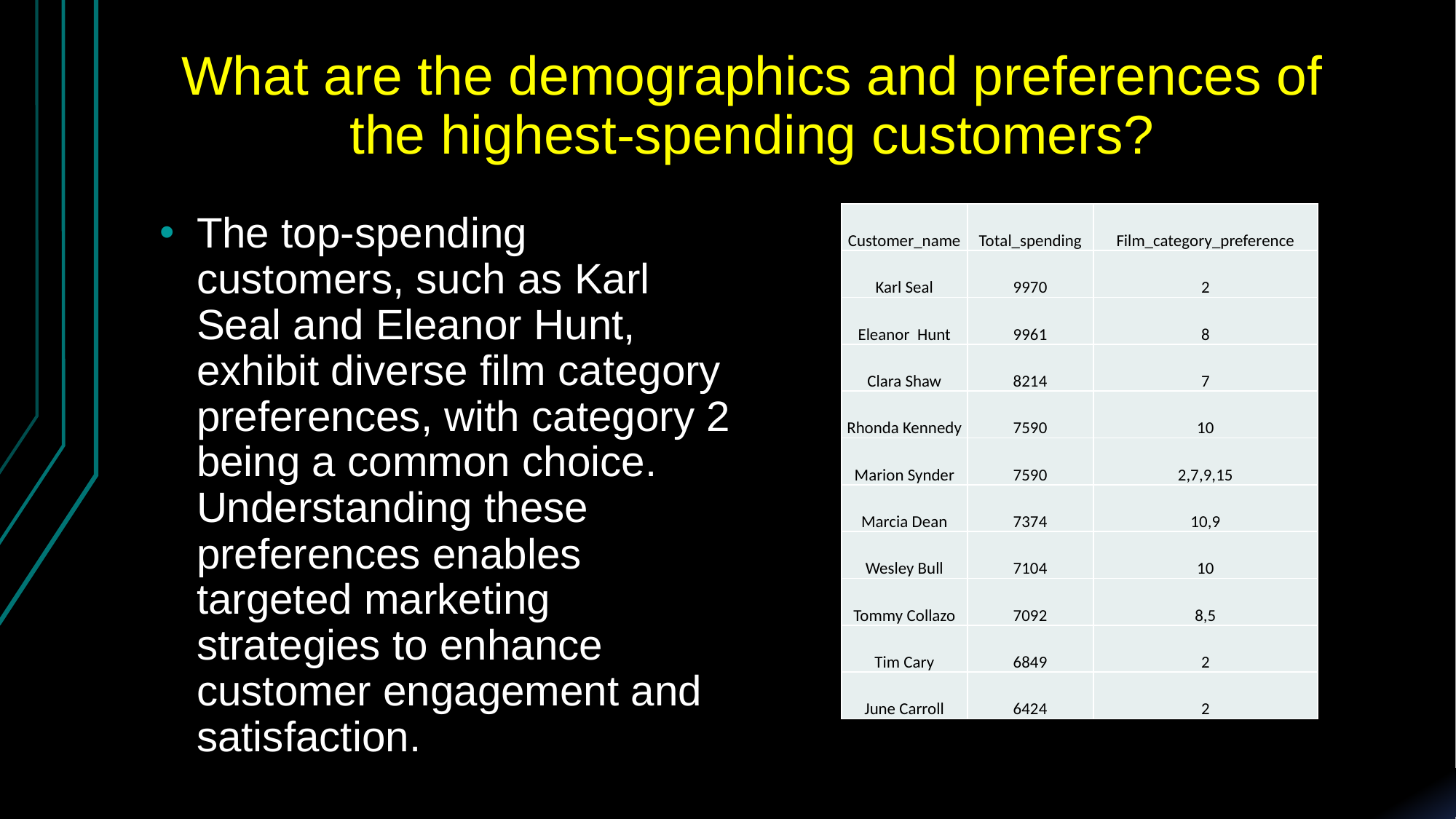

# What are the demographics and preferences of the highest-spending customers?
The top-spending customers, such as Karl Seal and Eleanor Hunt, exhibit diverse film category preferences, with category 2 being a common choice. Understanding these preferences enables targeted marketing strategies to enhance customer engagement and satisfaction.
| Customer\_name | Total\_spending | Film\_category\_preference |
| --- | --- | --- |
| Karl Seal | 9970 | 2 |
| Eleanor Hunt | 9961 | 8 |
| Clara Shaw | 8214 | 7 |
| Rhonda Kennedy | 7590 | 10 |
| Marion Synder | 7590 | 2,7,9,15 |
| Marcia Dean | 7374 | 10,9 |
| Wesley Bull | 7104 | 10 |
| Tommy Collazo | 7092 | 8,5 |
| Tim Cary | 6849 | 2 |
| June Carroll | 6424 | 2 |